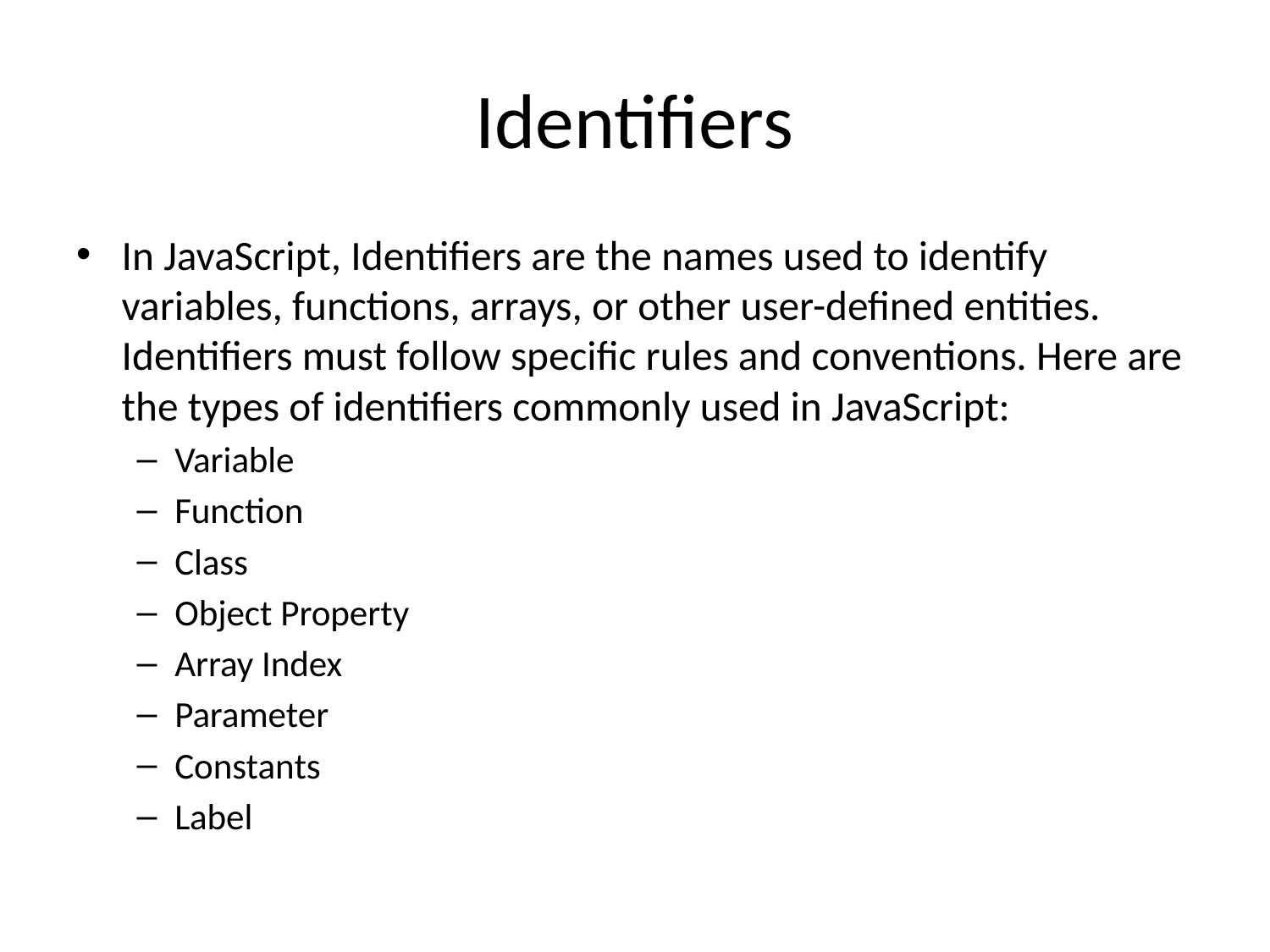

# Identifiers
In JavaScript, Identifiers are the names used to identify variables, functions, arrays, or other user-defined entities. Identifiers must follow specific rules and conventions. Here are the types of identifiers commonly used in JavaScript:
Variable
Function
Class
Object Property
Array Index
Parameter
Constants
Label